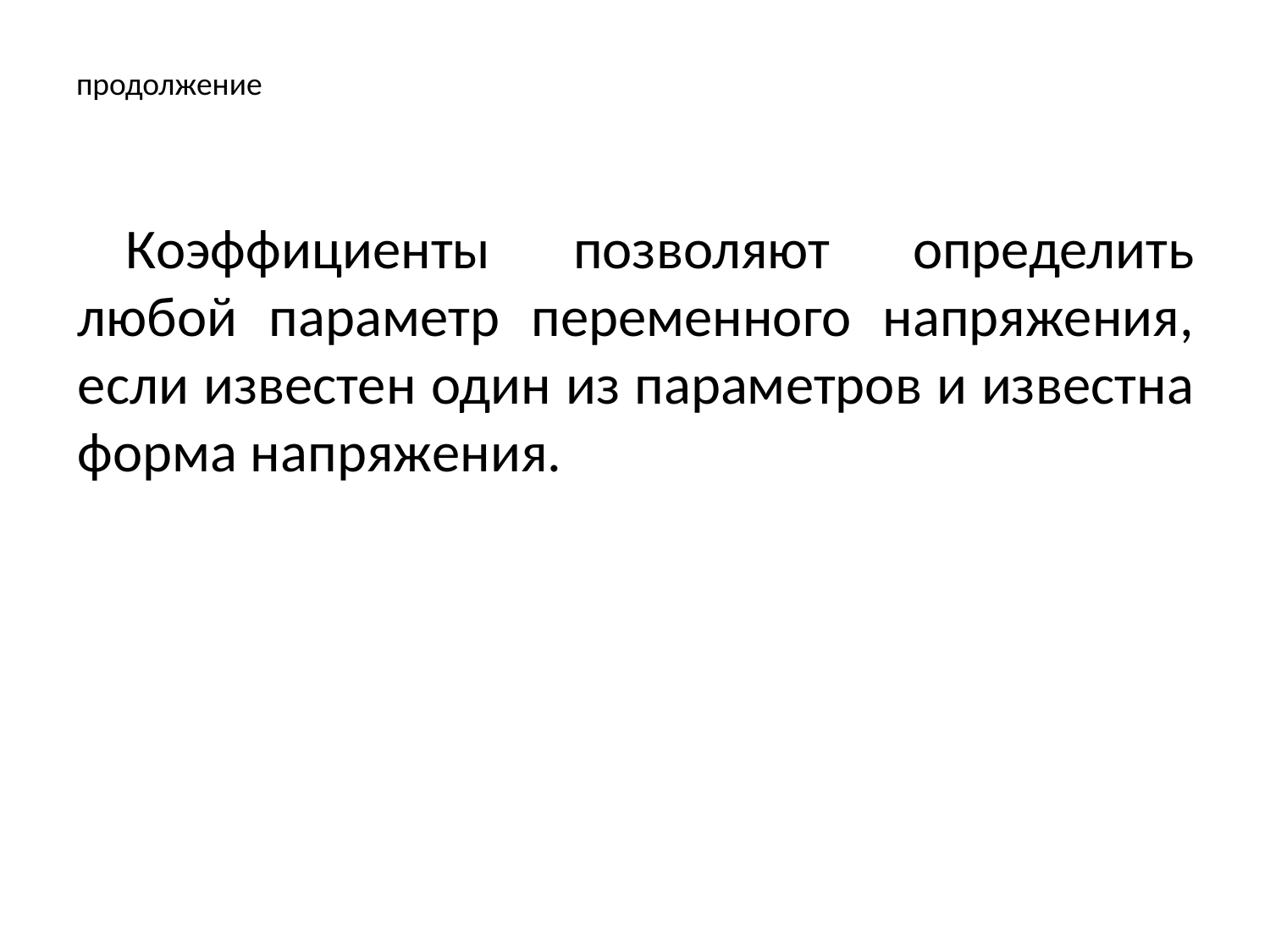

# продолжение
Коэффициенты позволяют определить любой параметр переменного напряжения, если известен один из параметров и известна форма напряжения.